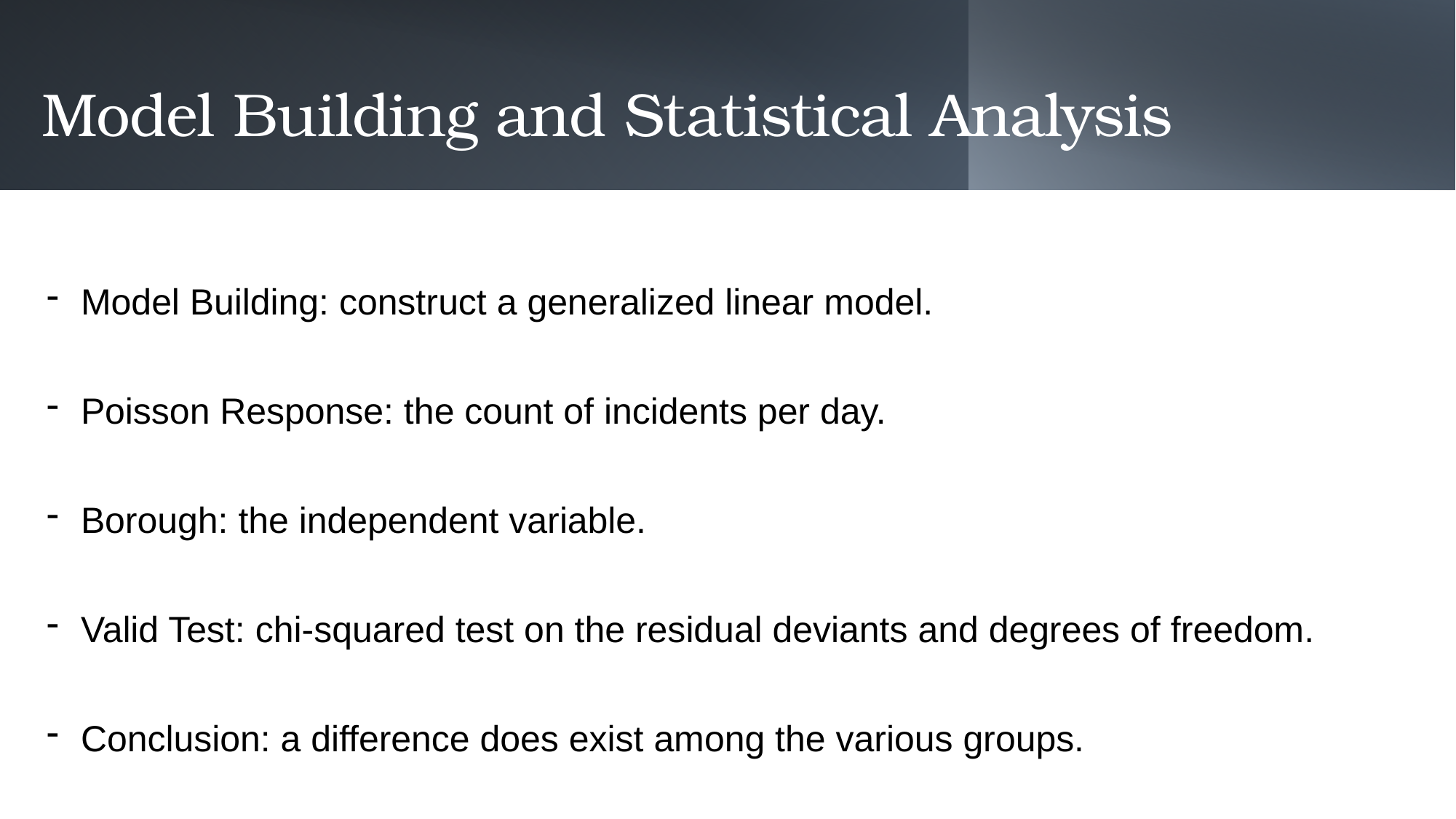

# Model Building and Statistical Analysis
Model Building: construct a generalized linear model.
Poisson Response: the count of incidents per day.
Borough: the independent variable.
Valid Test: chi-squared test on the residual deviants and degrees of freedom.
Conclusion: a difference does exist among the various groups.